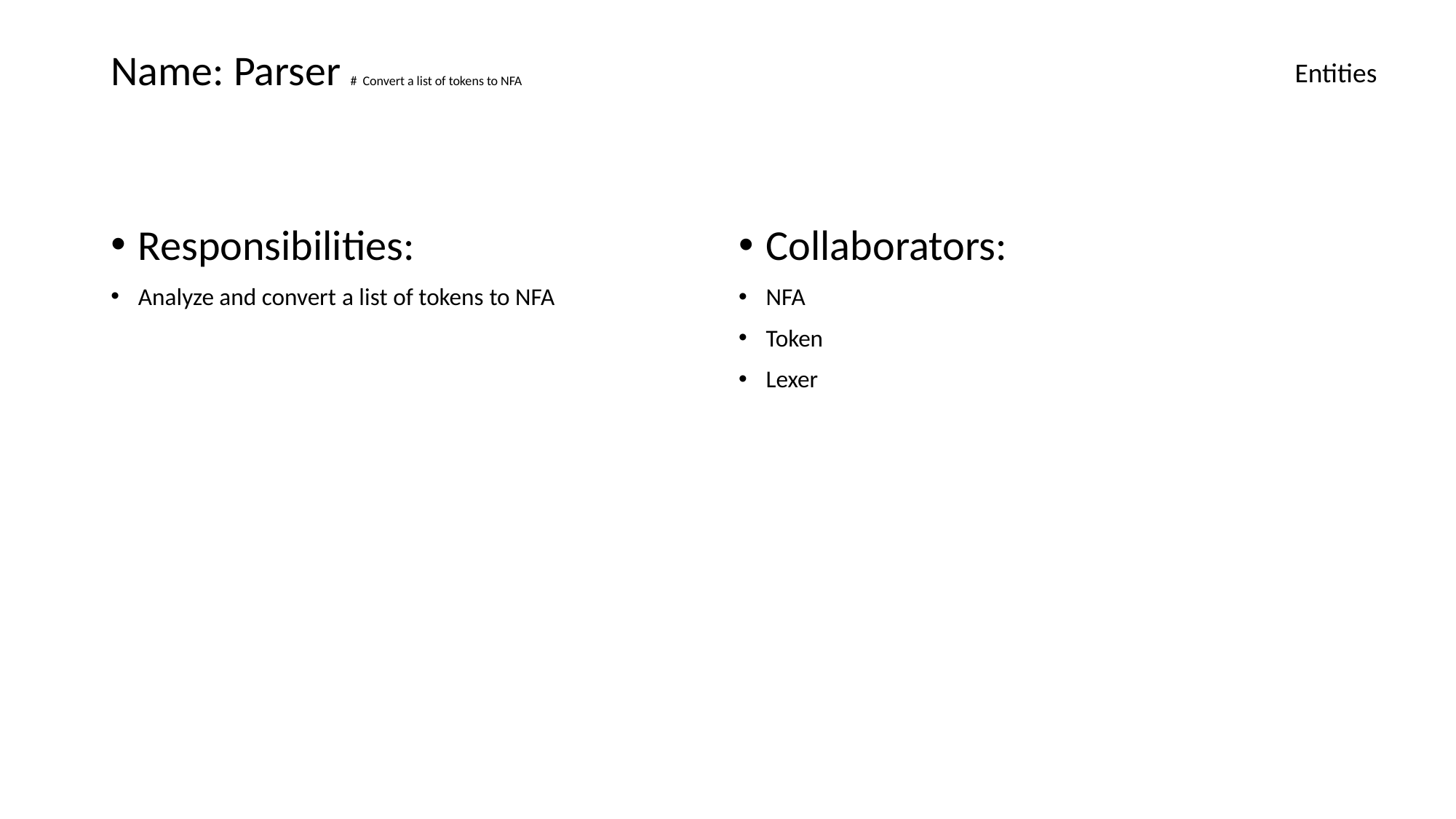

# Name: Parser #  Convert a list of tokens to NFA
Entities​
Responsibilities:
Analyze and convert a list of tokens to NFA
Collaborators:
NFA
Token
Lexer